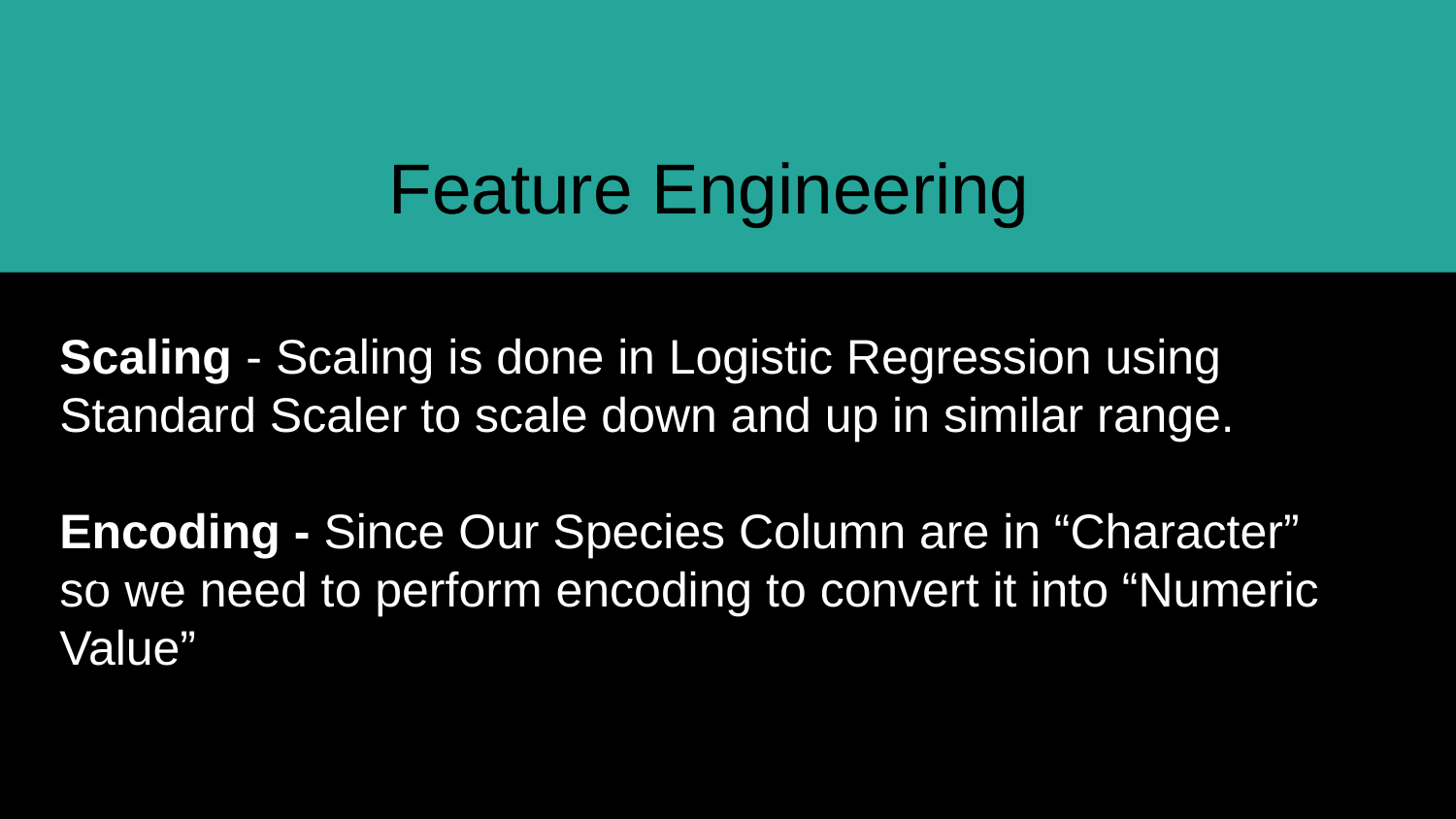

# Feature Engineering
Scaling - Scaling is done in Logistic Regression using Standard Scaler to scale down and up in similar range.

Encoding - Since Our Species Column are in “Character” so we need to perform encoding to convert it into “Numeric Value”